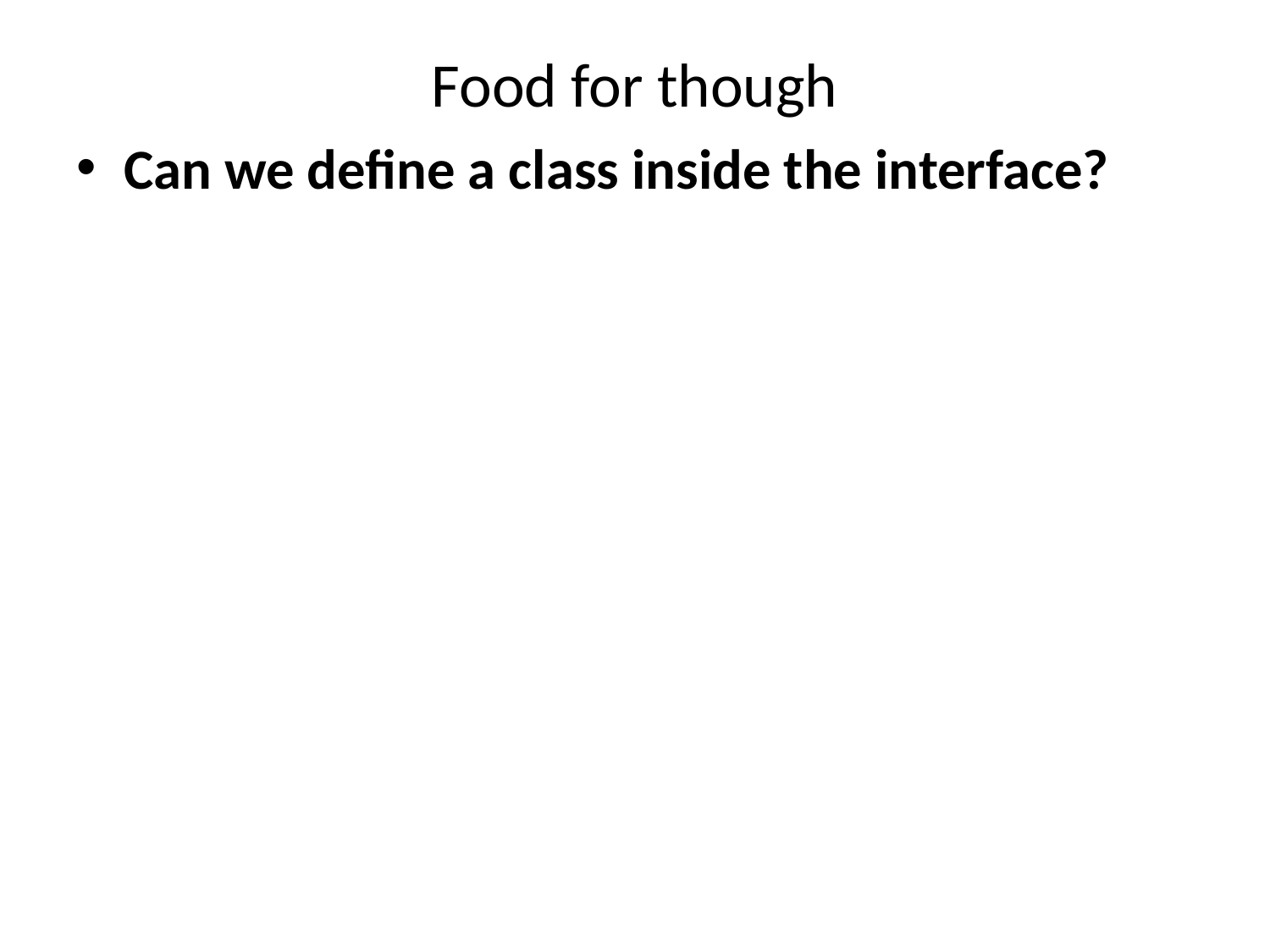

# Food for though
Can we define a class inside the interface?